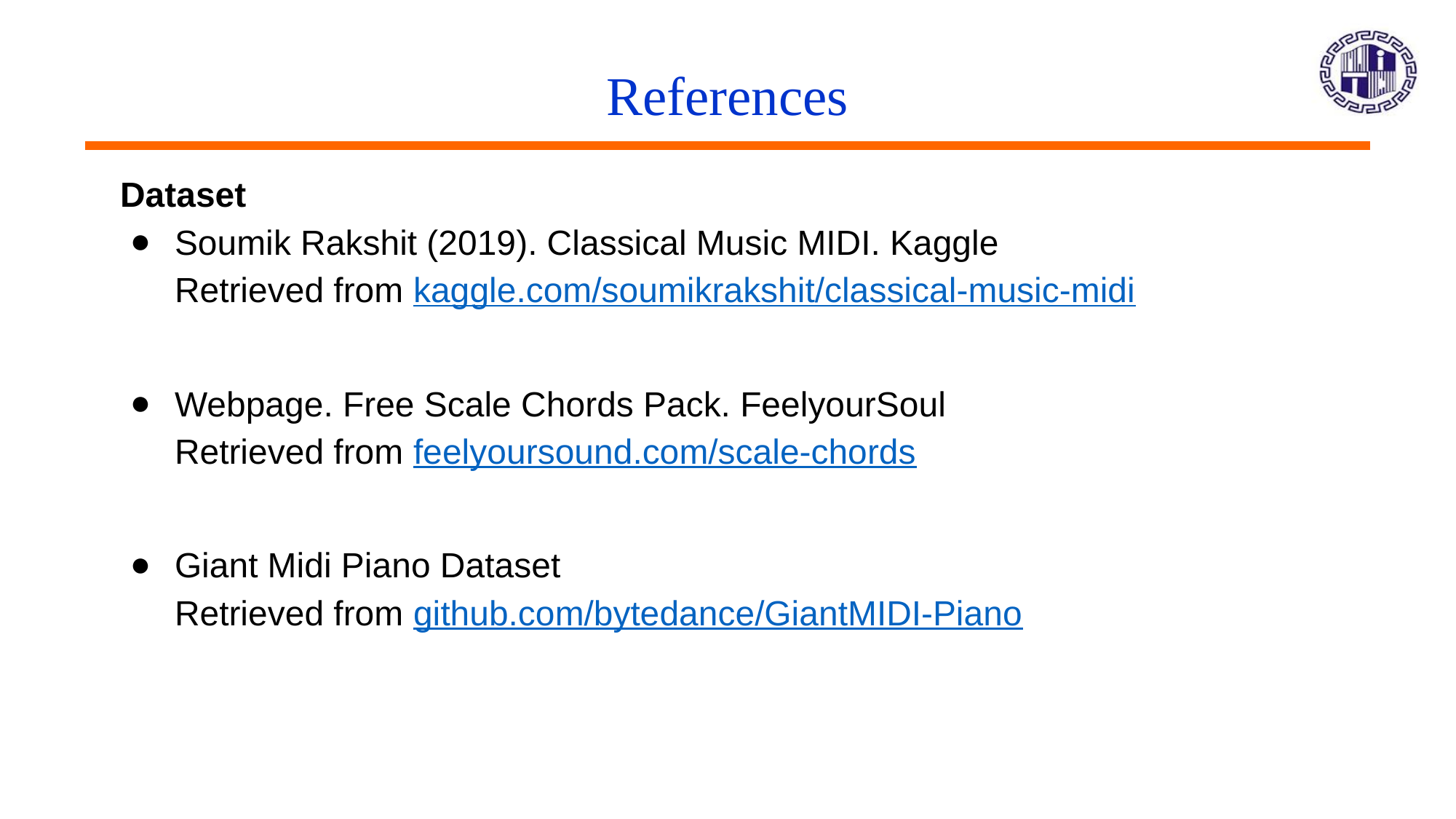

# References
Dataset
Soumik Rakshit (2019). Classical Music MIDI. Kaggle
Retrieved from kaggle.com/soumikrakshit/classical-music-midi

Webpage. Free Scale Chords Pack. FeelyourSoul
Retrieved from feelyoursound.com/scale-chords

Giant Midi Piano Dataset
Retrieved from github.com/bytedance/GiantMIDI-Piano